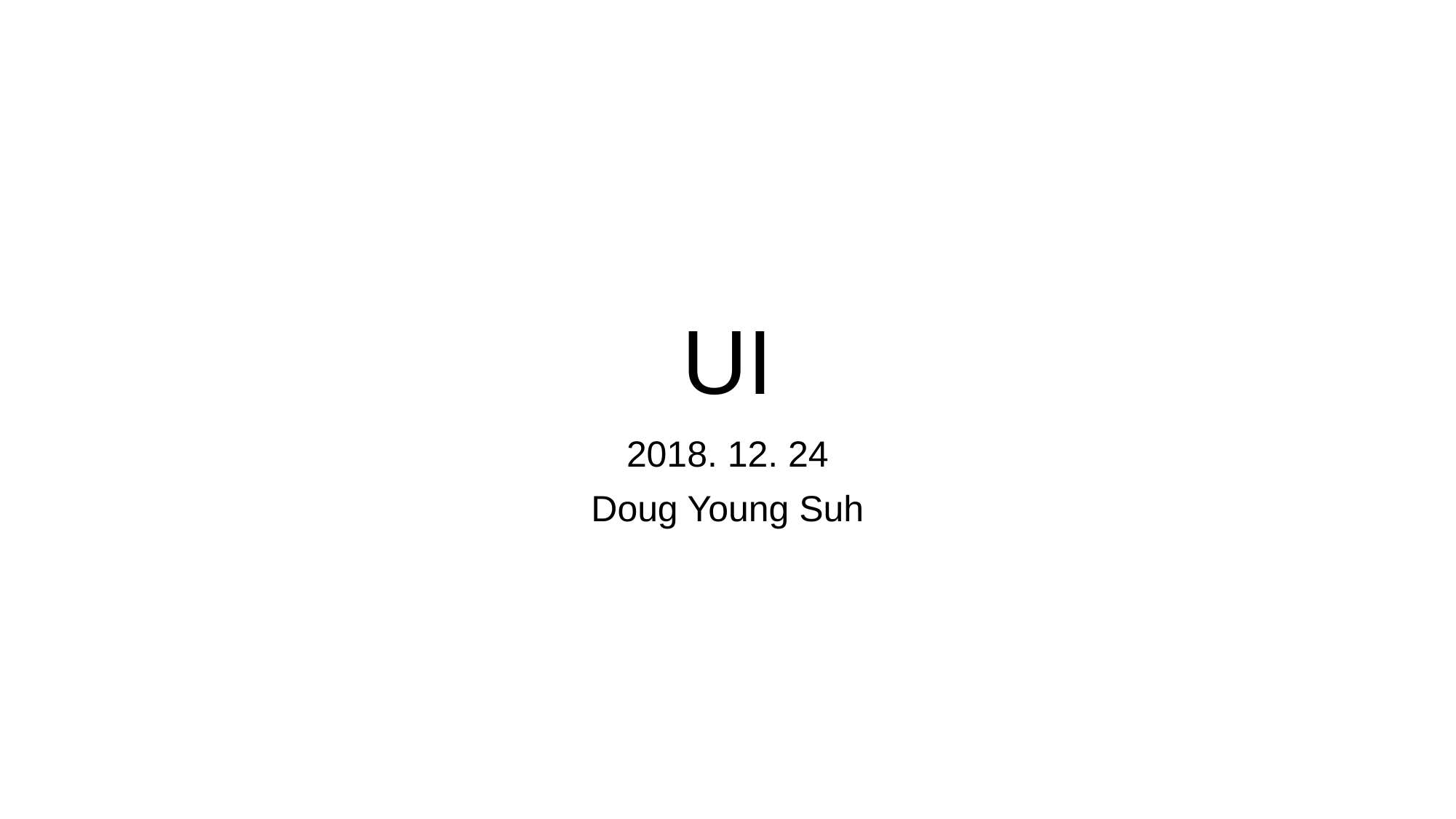

# UI
2018. 12. 24
Doug Young Suh